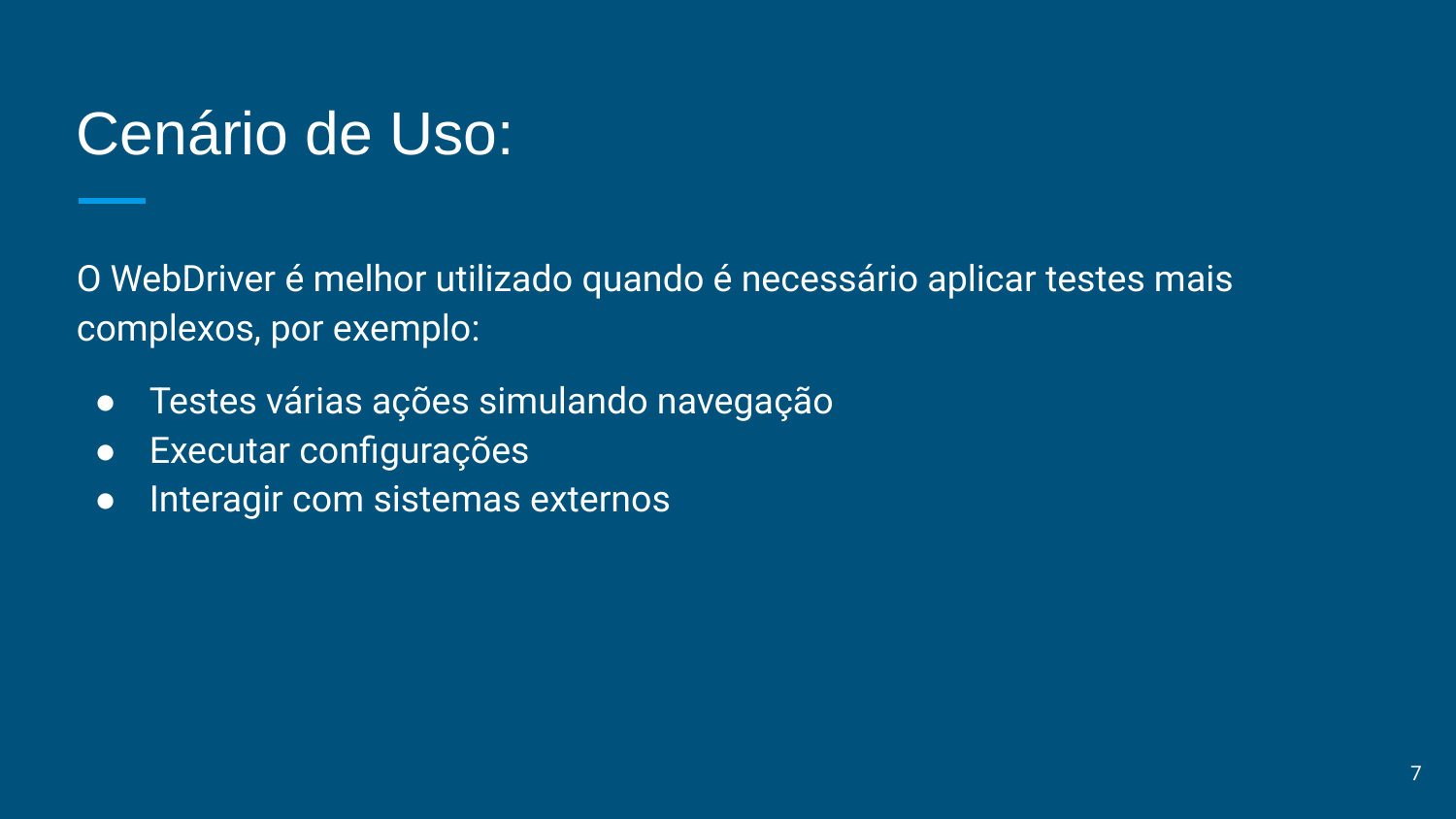

# Cenário de Uso:
O WebDriver é melhor utilizado quando é necessário aplicar testes mais complexos, por exemplo:
Testes várias ações simulando navegação
Executar configurações
Interagir com sistemas externos
7